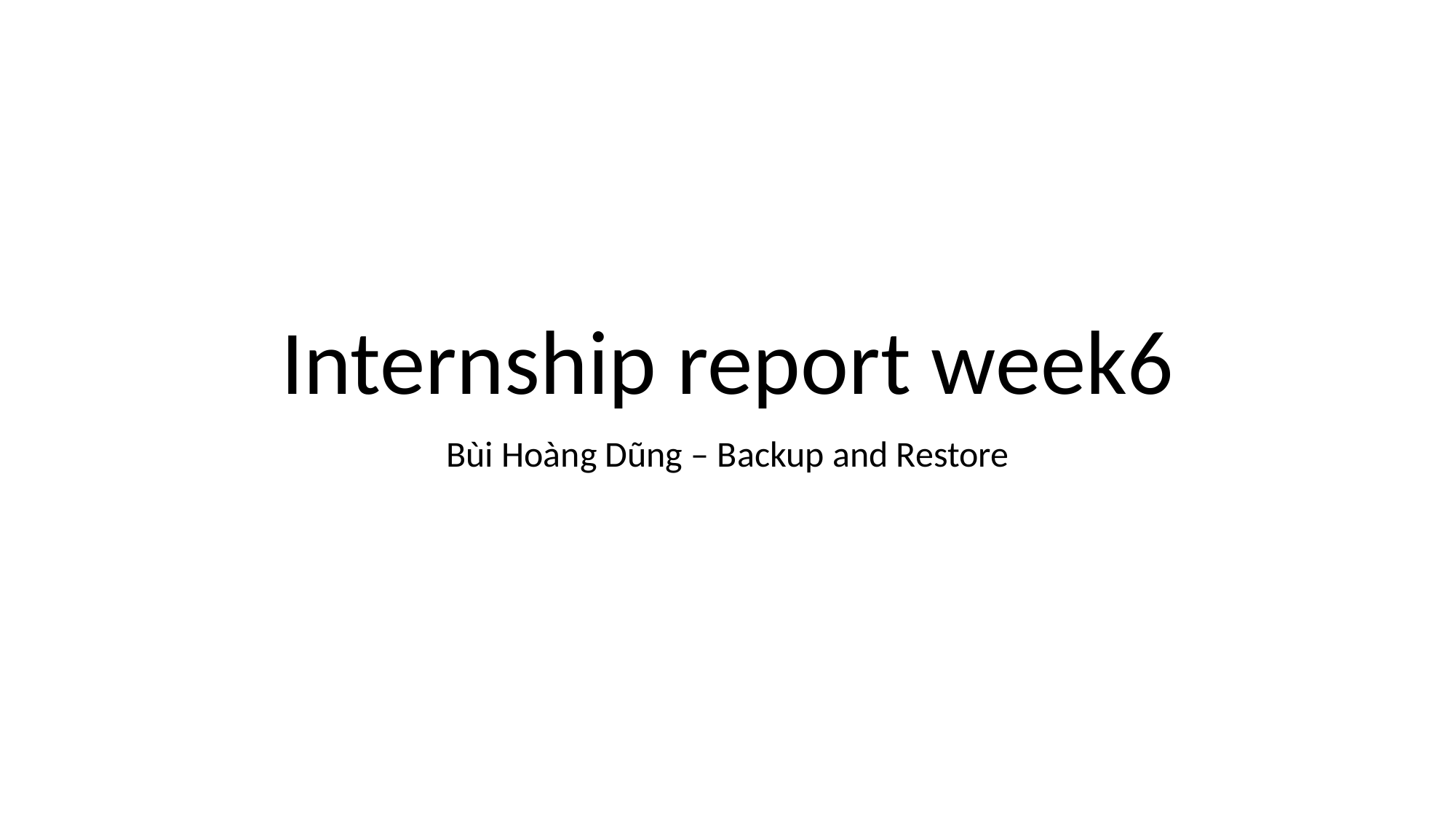

# Internship report week6
Bùi Hoàng Dũng – Backup and Restore